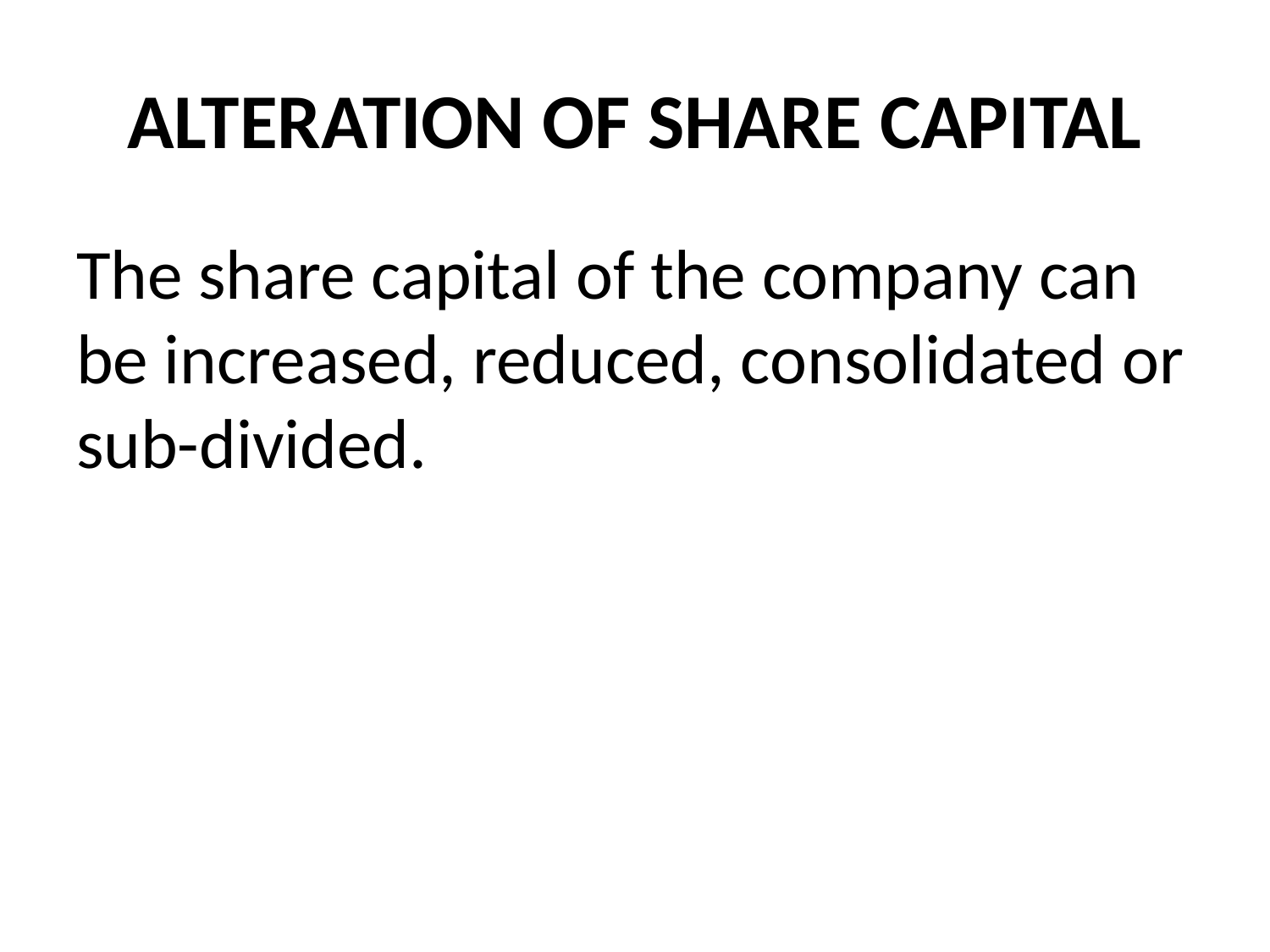

# ALTERATION OF SHARE CAPITAL
The share capital of the company can be increased, reduced, consolidated or sub-divided.